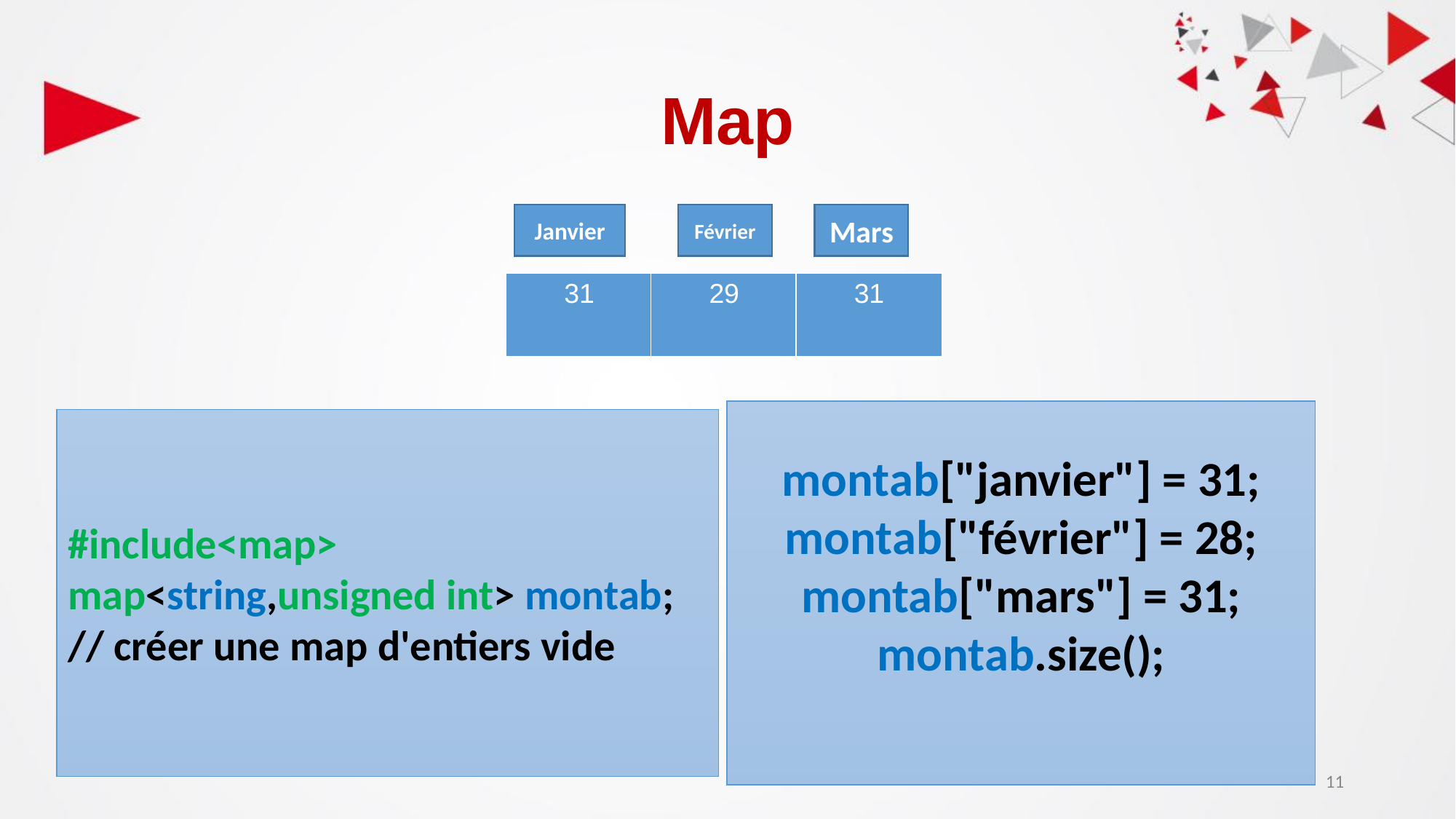

# Map
Janvier
Février
Mars
| 31 |
| --- |
| 29 |
| --- |
| 31 |
| --- |
montab["janvier"] = 31;
montab["février"] = 28;
montab["mars"] = 31;
montab.size();

#include<map>
map<string,unsigned int> montab;
// créer une map d'entiers vide
11